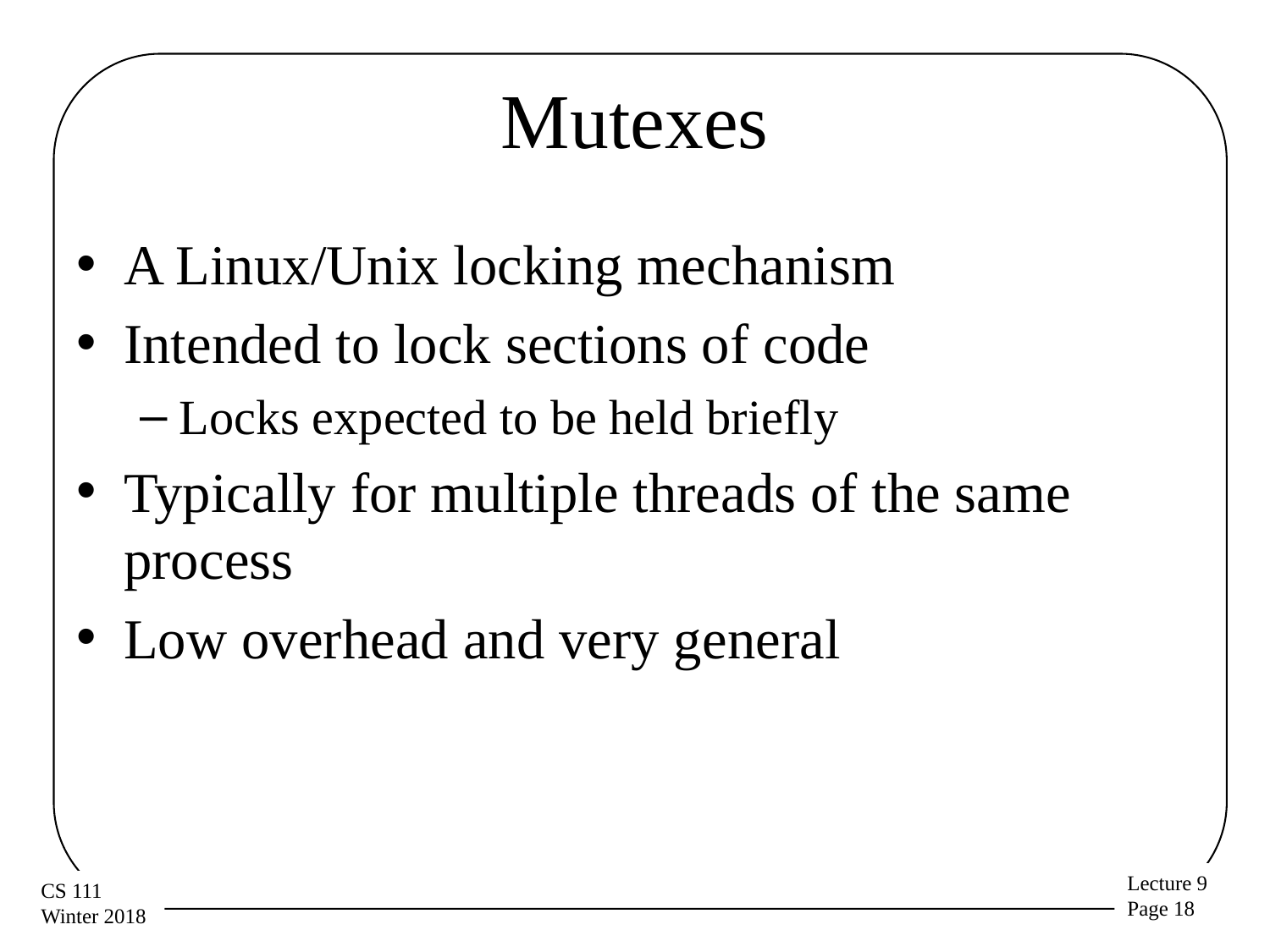

# Mutexes
A Linux/Unix locking mechanism
Intended to lock sections of code
Locks expected to be held briefly
Typically for multiple threads of the same process
Low overhead and very general